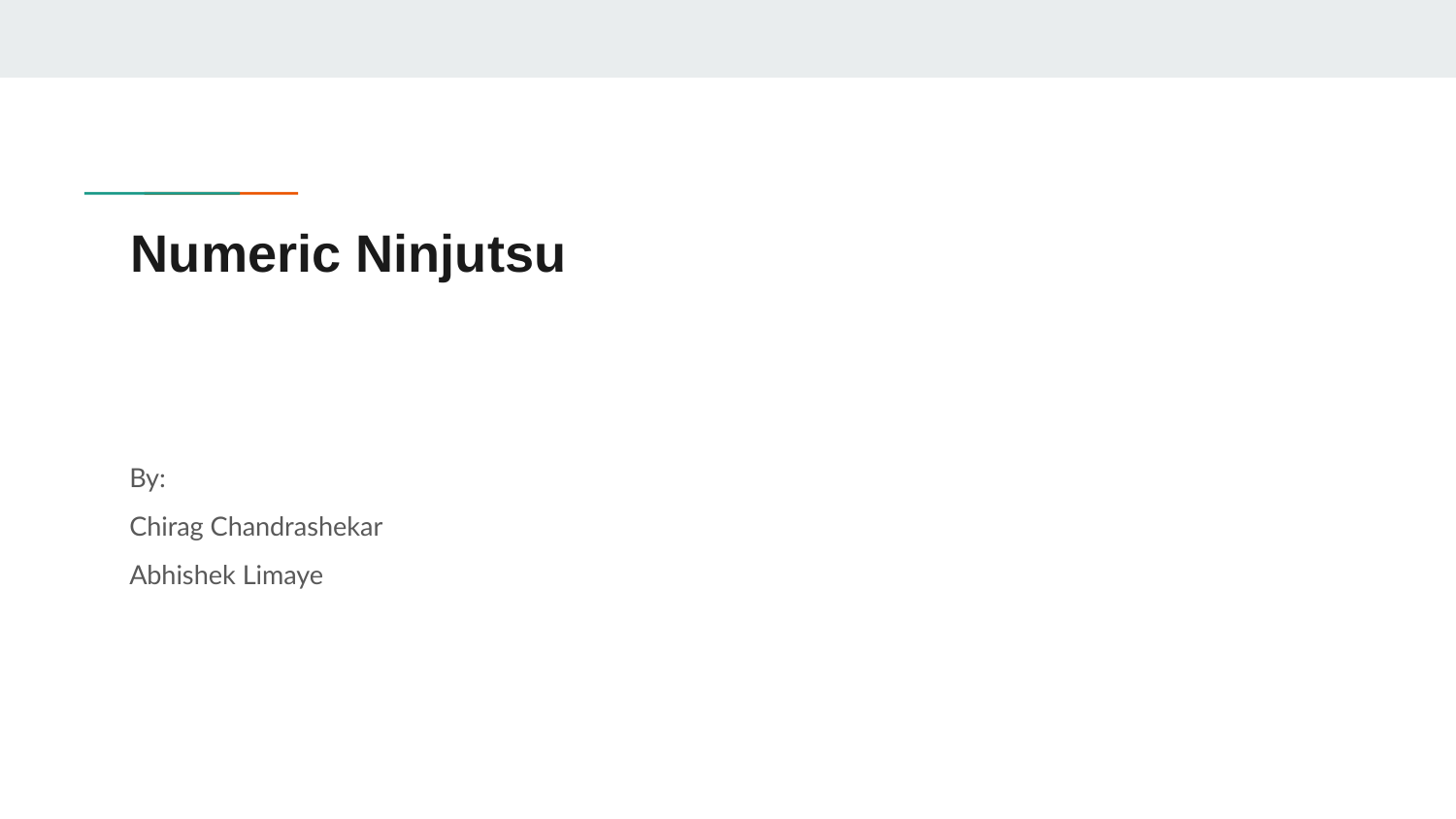

# Numeric Ninjutsu
By:
Chirag Chandrashekar
Abhishek Limaye